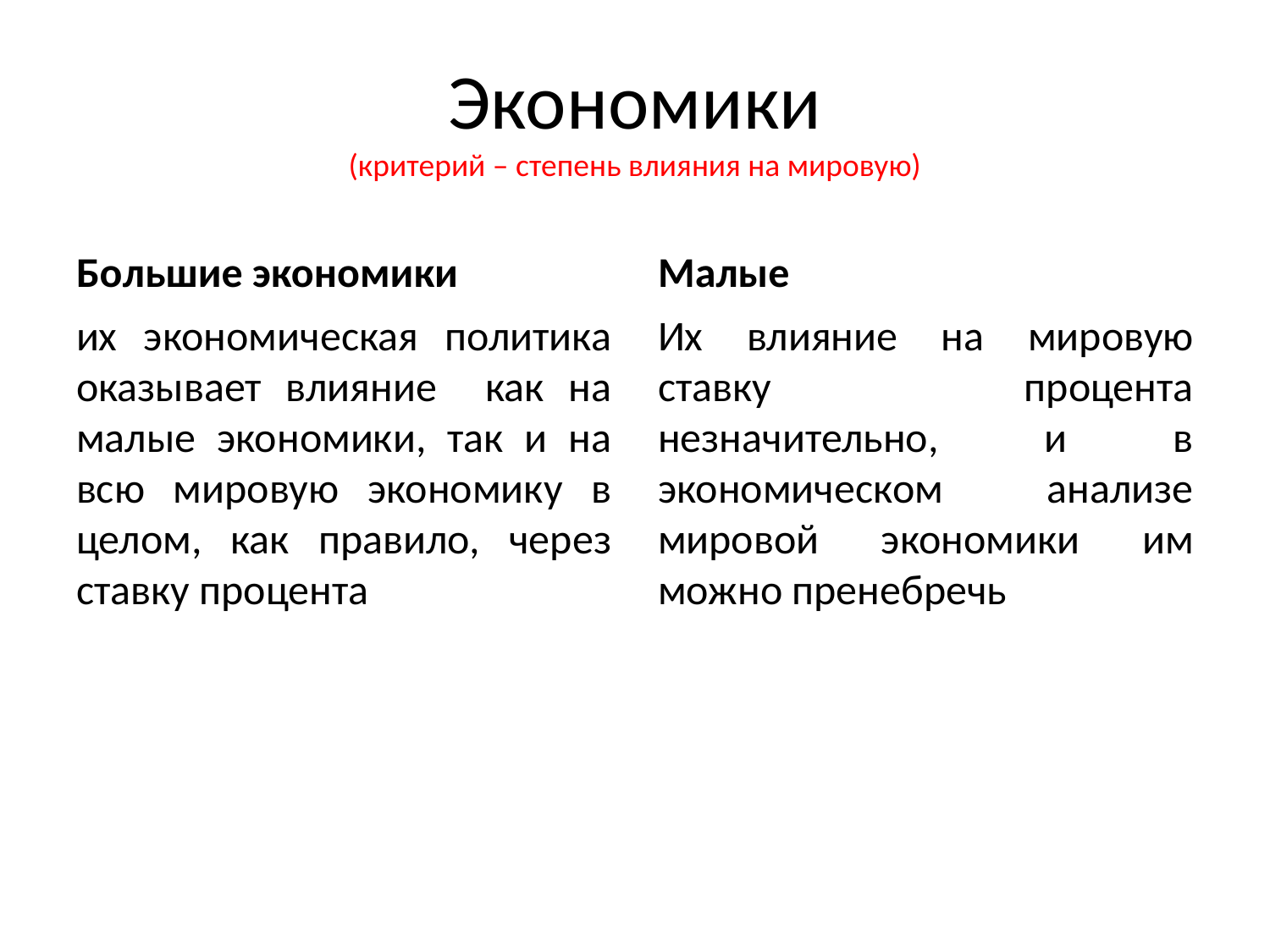

# Экономики (критерий – степень влияния на мировую)
Большие экономики
Малые
их экономическая политика оказывает влияние  как на малые экономики, так и на всю мировую экономику в целом, как правило, через ставку процента
Их влияние на мировую ставку процента незначительно, и в экономическом анализе мировой экономики им можно пренебречь